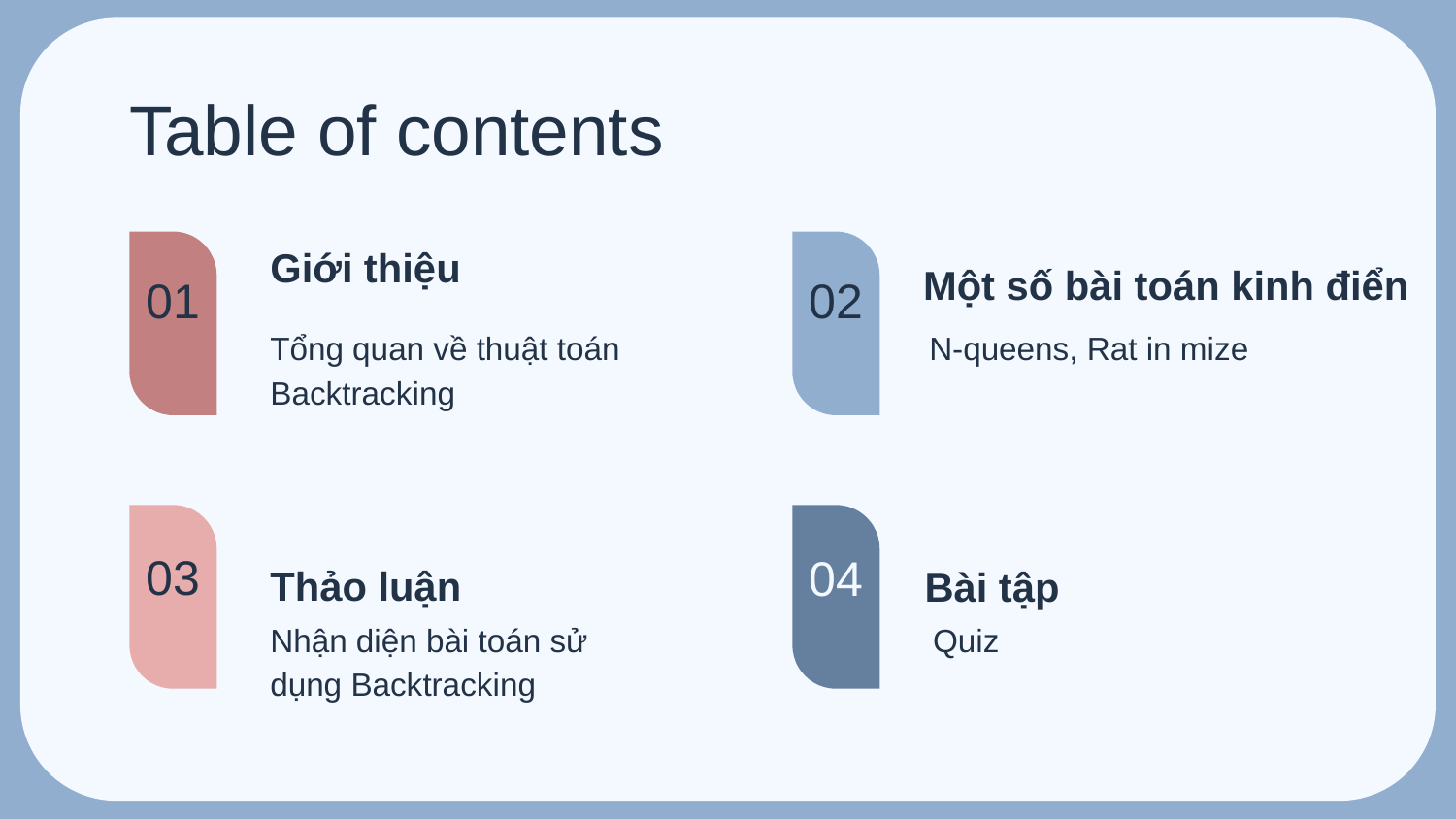

# Table of contents
Giới thiệu
Một số bài toán kinh điển
02
01

Tổng quan về thuật toán Backtracking
 N-queens, Rat in mize
Thảo luận
Bài tập
03
04

Quiz
Nhận diện bài toán sử dụng Backtracking